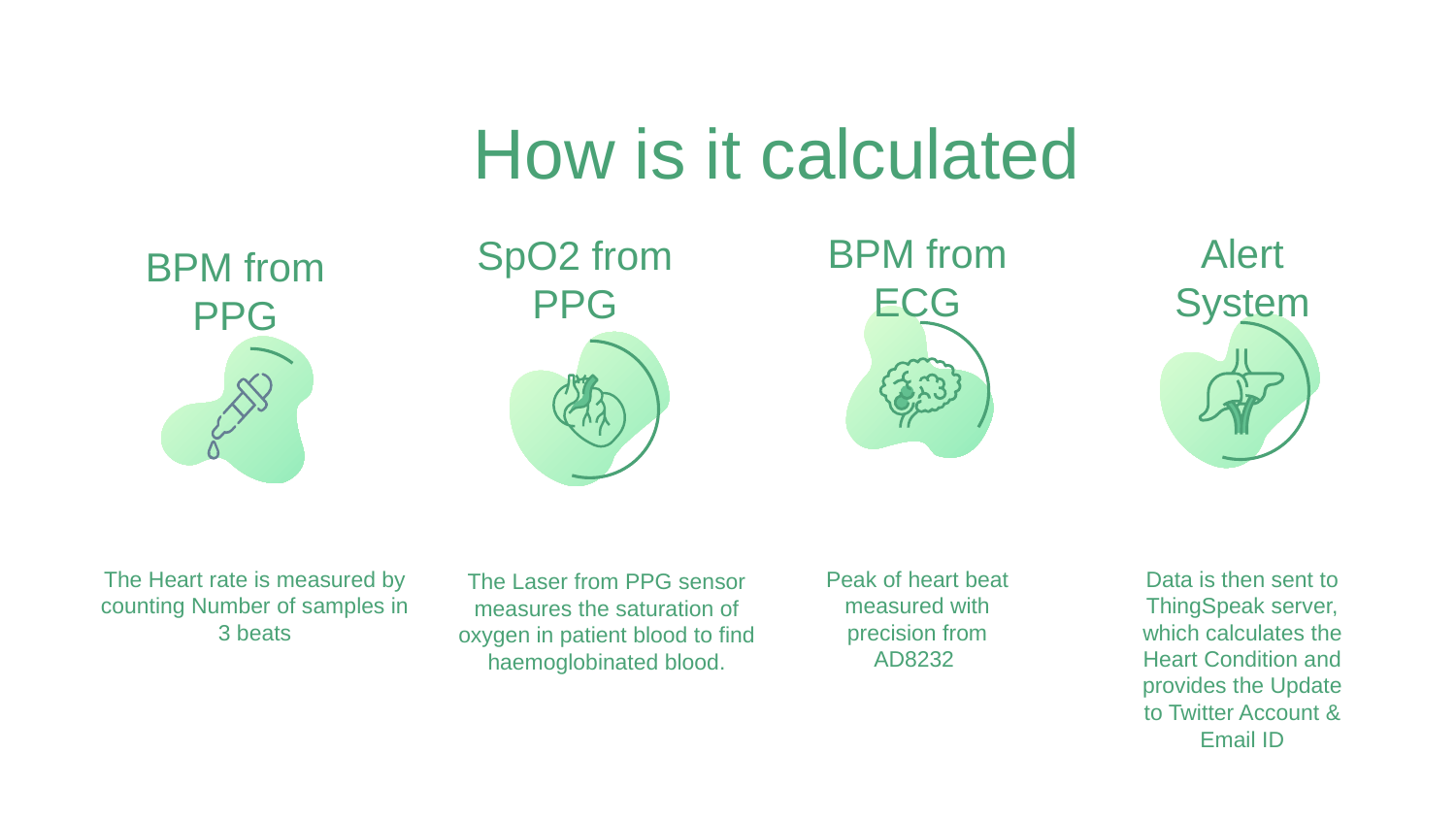

# How is it calculated
BPM from ECG
Alert System
SpO2 from PPG
BPM from PPG

The Heart rate is measured by counting Number of samples in 3 beats
Peak of heart beat measured with precision from AD8232
Data is then sent to ThingSpeak server, which calculates the Heart Condition and provides the Update to Twitter Account & Email ID
The Laser from PPG sensor measures the saturation of oxygen in patient blood to find haemoglobinated blood.